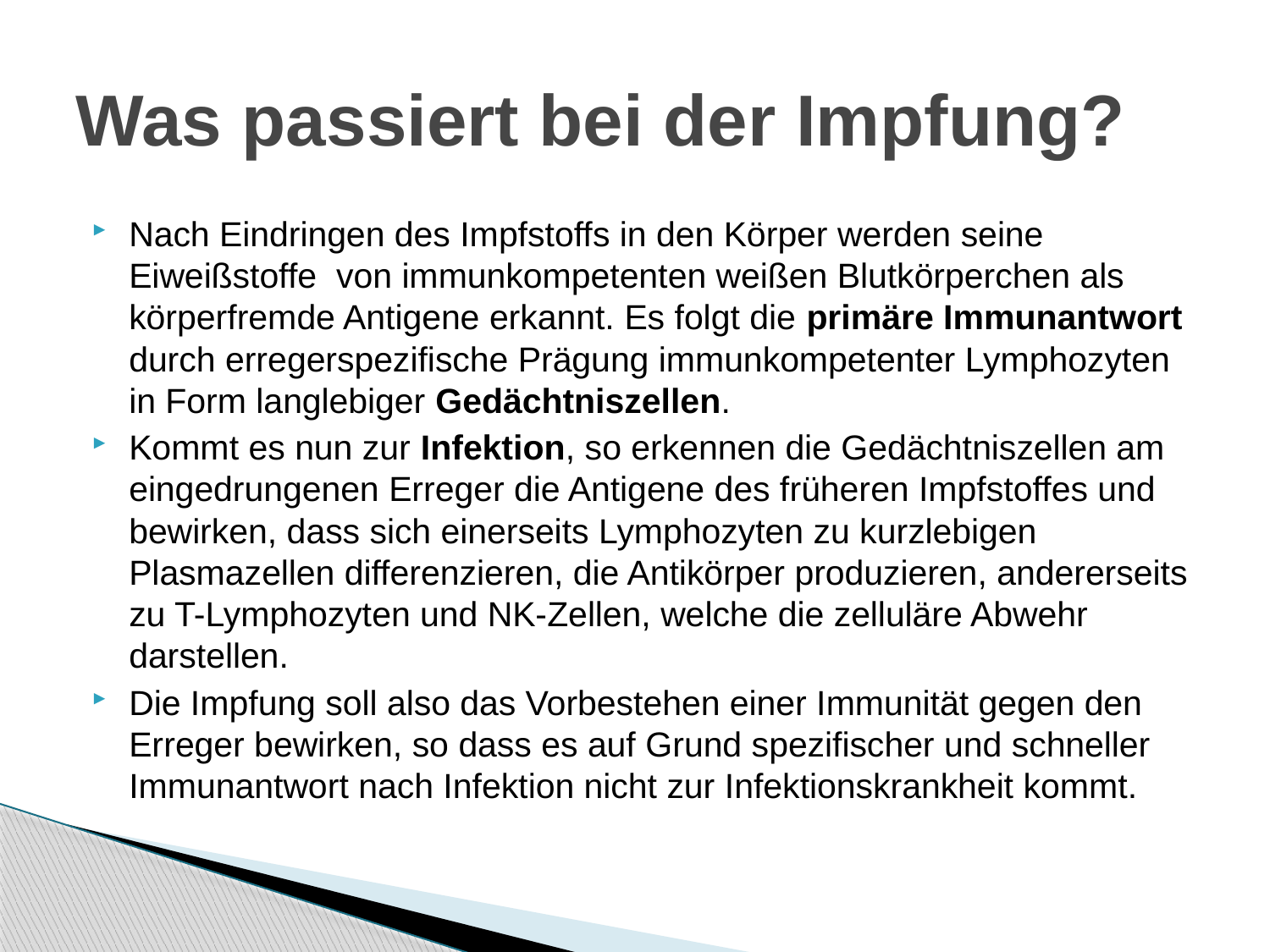

# Was passiert bei der Impfung?
Nach Eindringen des Impfstoffs in den Körper werden seine Eiweißstoffe  von immunkompetenten weißen Blutkörperchen als körperfremde Antigene erkannt. Es folgt die primäre Immunantwort durch erregerspezifische Prägung immunkompetenter Lymphozyten in Form langlebiger Gedächtniszellen.
Kommt es nun zur Infektion, so erkennen die Gedächtniszellen am eingedrungenen Erreger die Antigene des früheren Impfstoffes und bewirken, dass sich einerseits Lymphozyten zu kurzlebigen Plasmazellen differenzieren, die Antikörper produzieren, andererseits zu T-Lymphozyten und NK-Zellen, welche die zelluläre Abwehr darstellen.
Die Impfung soll also das Vorbestehen einer Immunität gegen den Erreger bewirken, so dass es auf Grund spezifischer und schneller Immunantwort nach Infektion nicht zur Infektionskrankheit kommt.